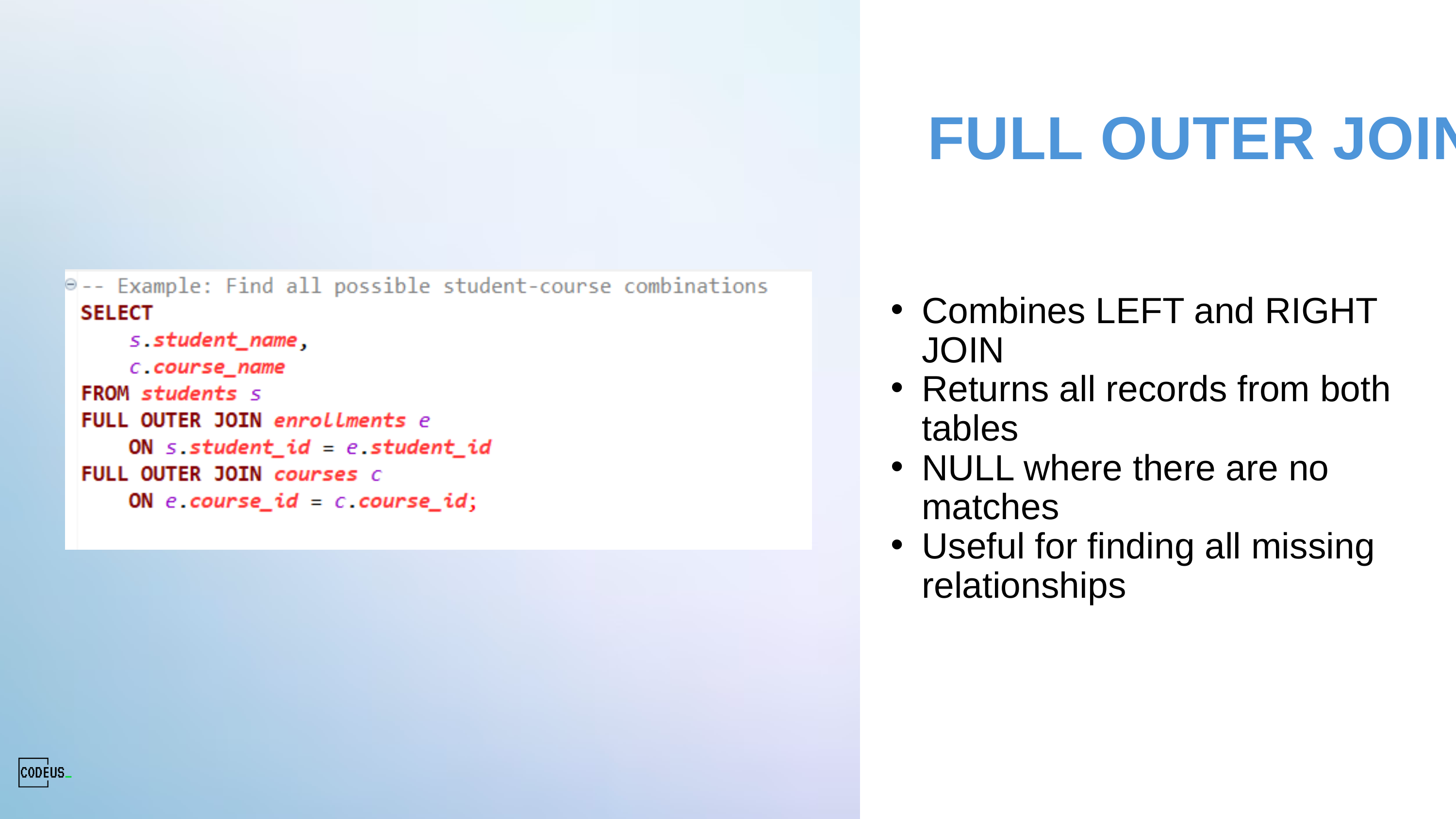

FULL OUTER JOIN

Combines LEFT and RIGHT JOIN
Returns all records from both tables
NULL where there are no matches
Useful for finding all missing relationships